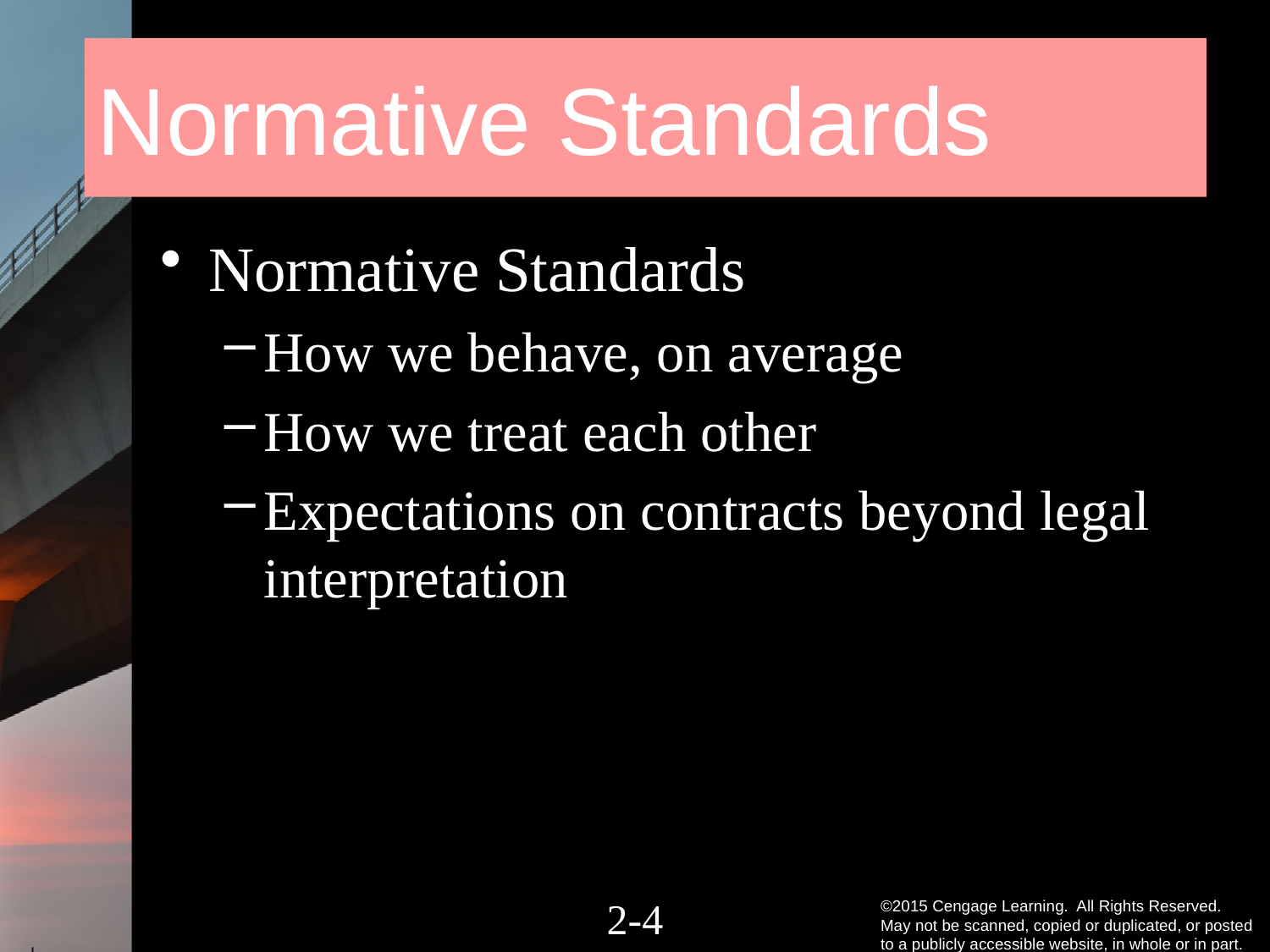

# Normative Standards
Normative Standards
How we behave, on average
How we treat each other
Expectations on contracts beyond legal interpretation

2-4